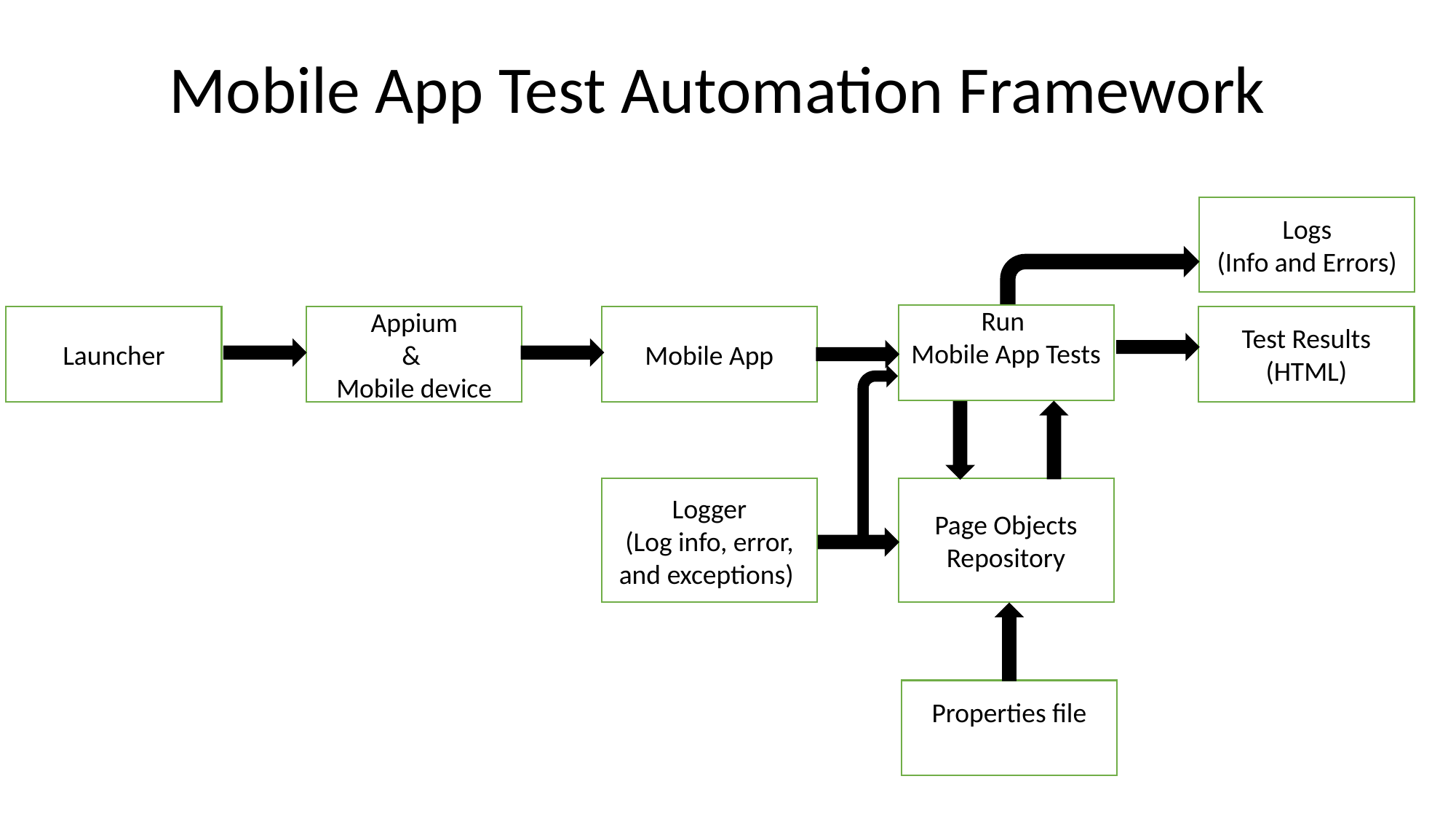

# Mobile App Test Automation Framework

Logs
(Info and Errors)

Run
Mobile App Tests

Test Results
(HTML)

Launcher

Appium
&
Mobile device

Mobile App

Logger
(Log info, error, and exceptions)

Page Objects Repository

Properties file